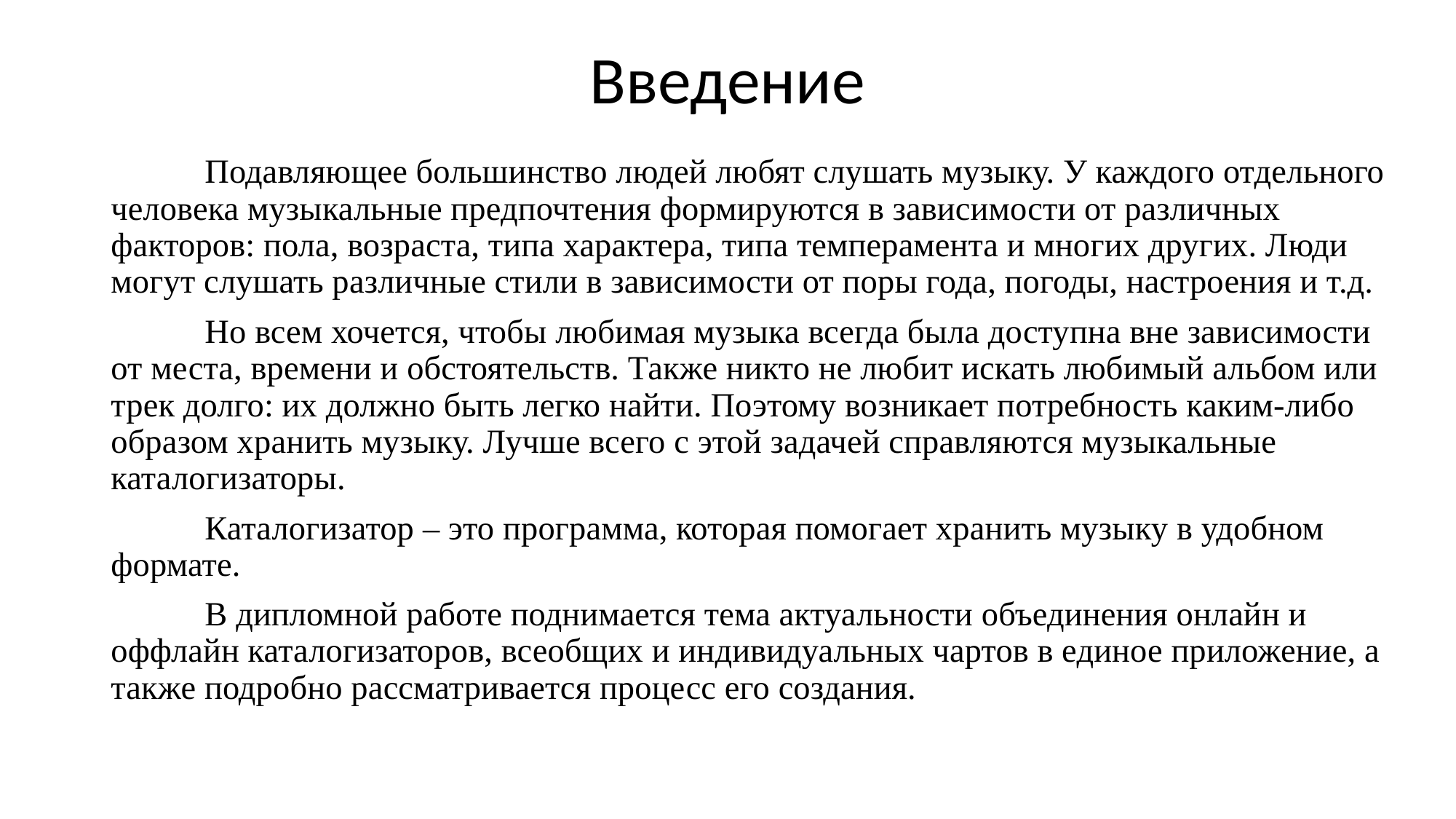

# Введение
	Подавляющее большинство людей любят слушать музыку. У каждого отдельного человека музыкальные предпочтения формируются в зависимости от различных факторов: пола, возраста, типа характера, типа темперамента и многих других. Люди могут слушать различные стили в зависимости от поры года, погоды, настроения и т.д.
	Но всем хочется, чтобы любимая музыка всегда была доступна вне зависимости от места, времени и обстоятельств. Также никто не любит искать любимый альбом или трек долго: их должно быть легко найти. Поэтому возникает потребность каким-либо образом хранить музыку. Лучше всего с этой задачей справляются музыкальные каталогизаторы.
	Каталогизатор – это программа, которая помогает хранить музыку в удобном формате.
	В дипломной работе поднимается тема актуальности объединения онлайн и оффлайн каталогизаторов, всеобщих и индивидуальных чартов в единое приложение, а также подробно рассматривается процесс его создания.